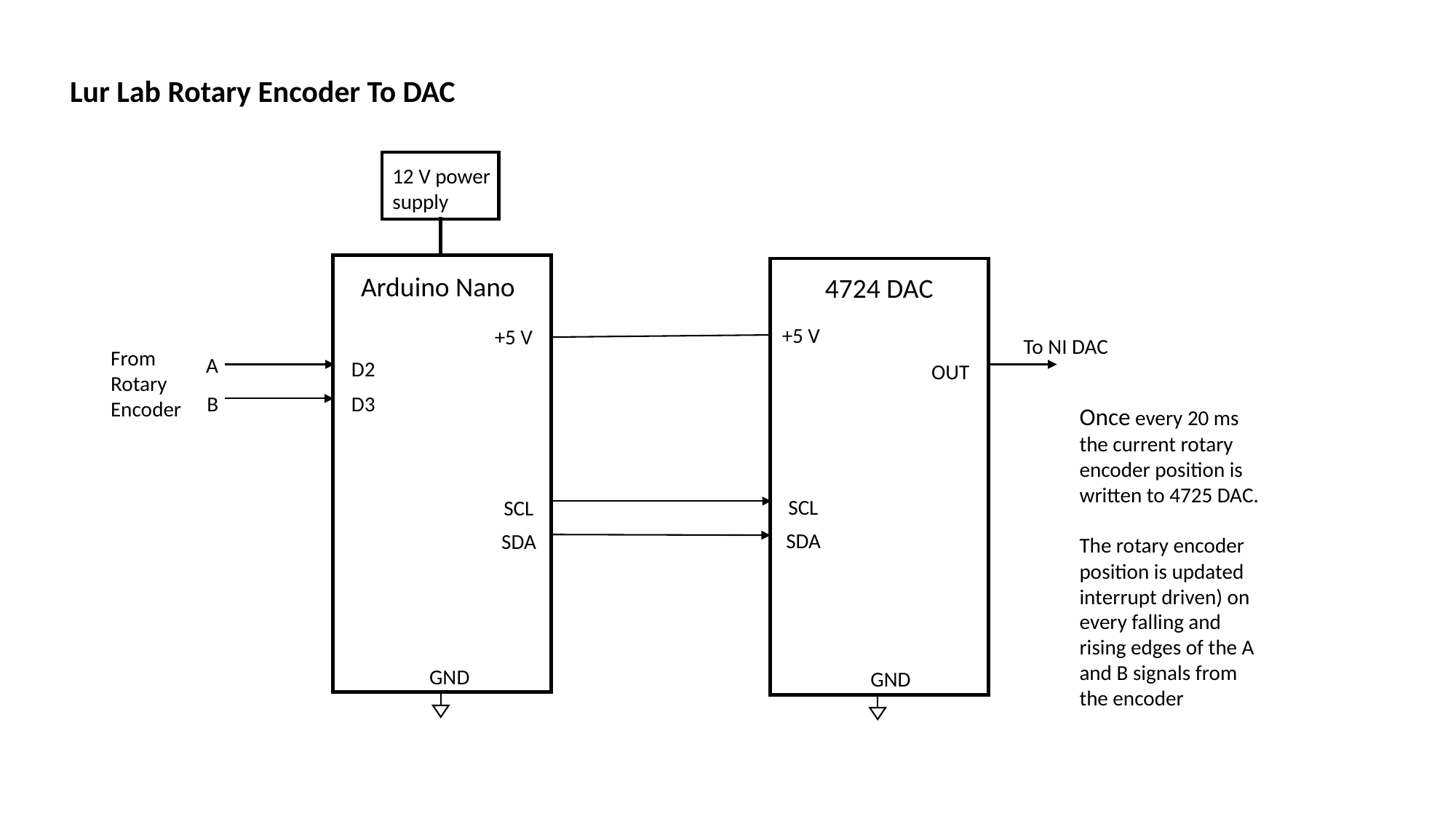

Lur Lab Rotary Encoder To DAC

12 V power
supply

Arduino Nano
4724 DAC
+5 V
+5 V
To NI DAC
From Rotary Encoder
A
D2
OUT
B
D3
Once every 20 ms the current rotary encoder position is written to 4725 DAC.

The rotary encoder position is updated interrupt driven) on every falling and rising edges of the A and B signals from the encoder
SCL
SCL
SDA
SDA
GND
GND